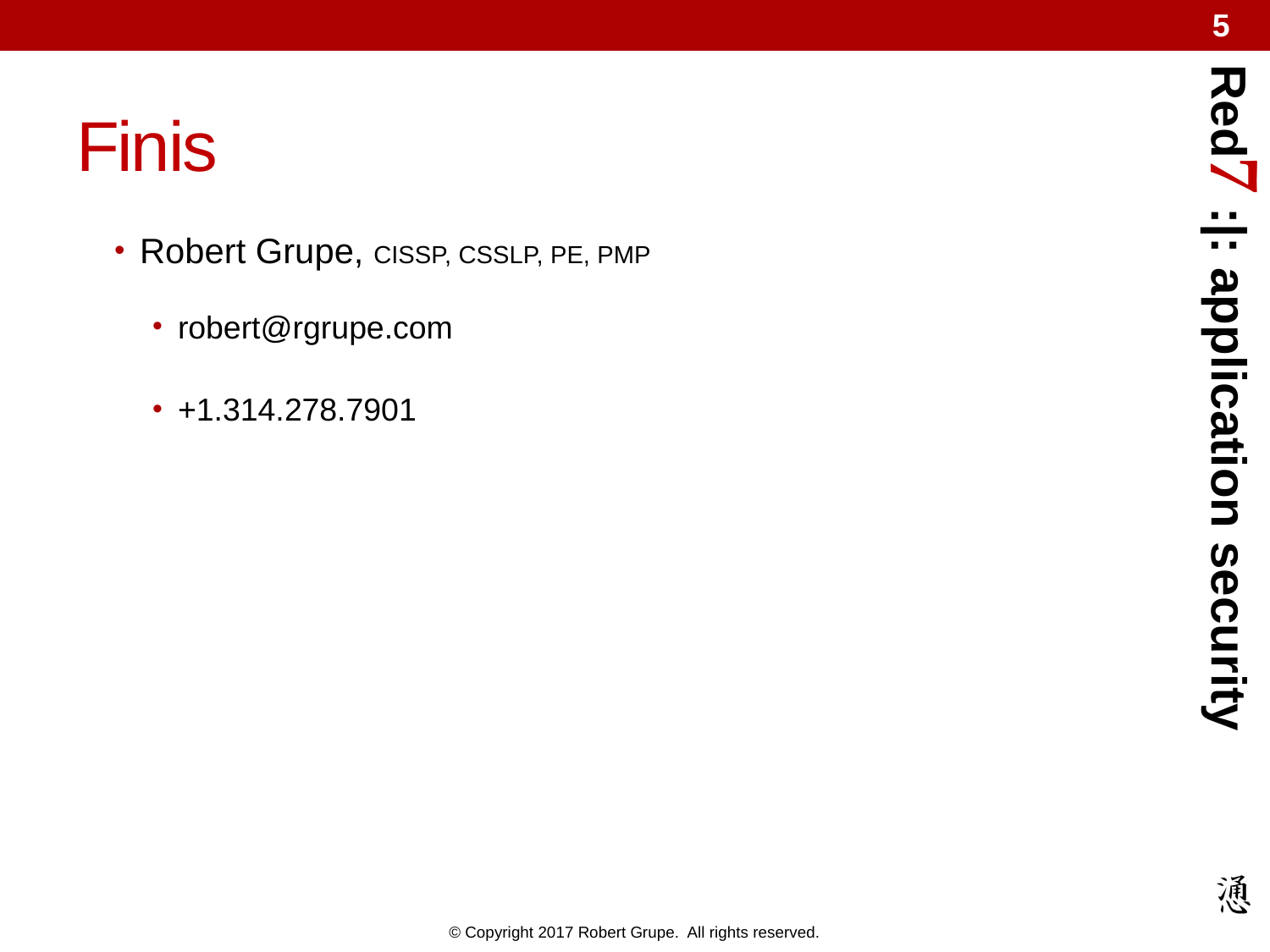

# Finis
Robert Grupe, CISSP, CSSLP, PE, PMP
robert@rgrupe.com
+1.314.278.7901